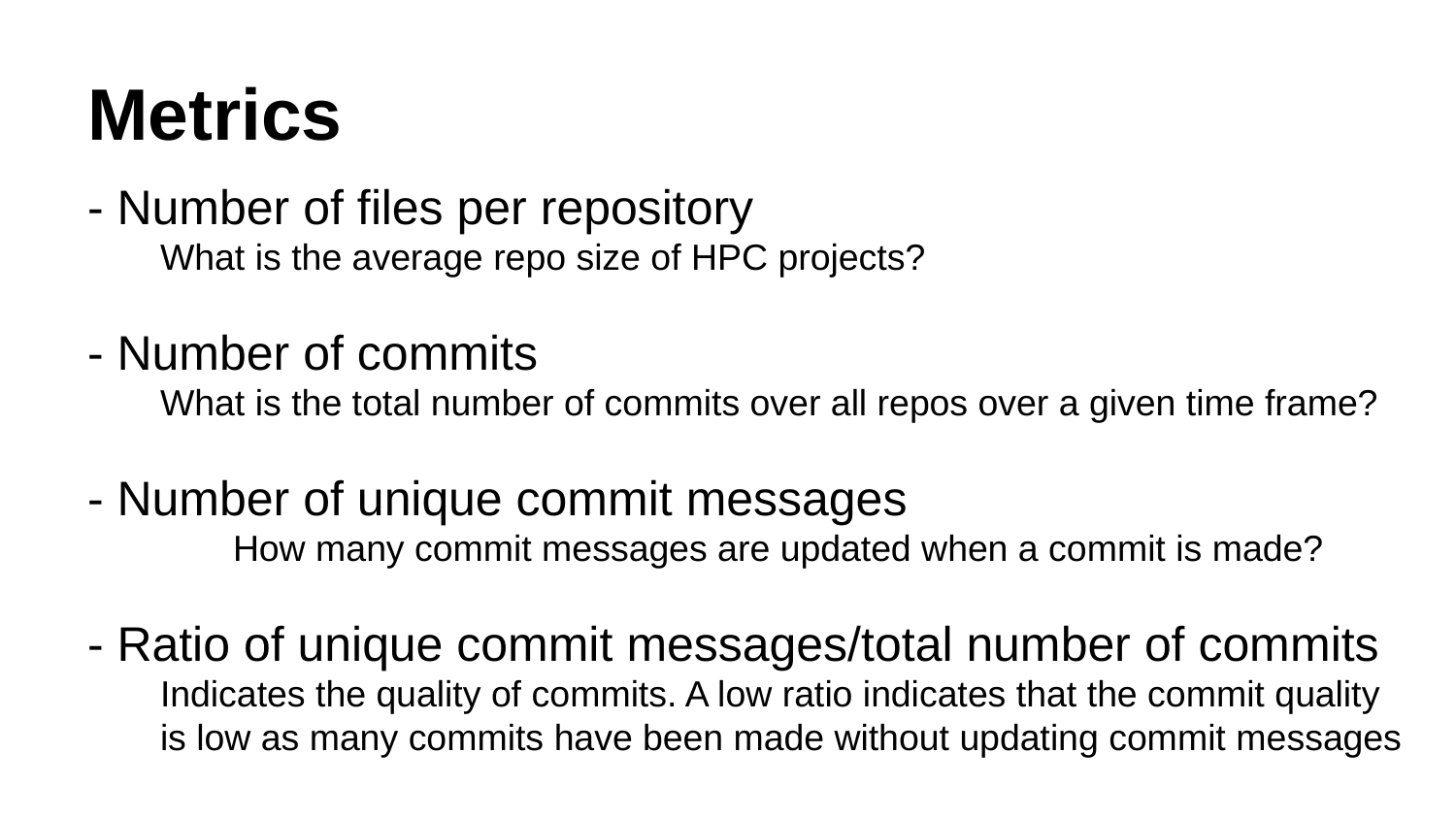

# Metrics
- Number of files per repository
What is the average repo size of HPC projects?

- Number of commits
What is the total number of commits over all repos over a given time frame?

- Number of unique commit messages
	How many commit messages are updated when a commit is made?

- Ratio of unique commit messages/total number of commits
Indicates the quality of commits. A low ratio indicates that the commit quality is low as many commits have been made without updating commit messages